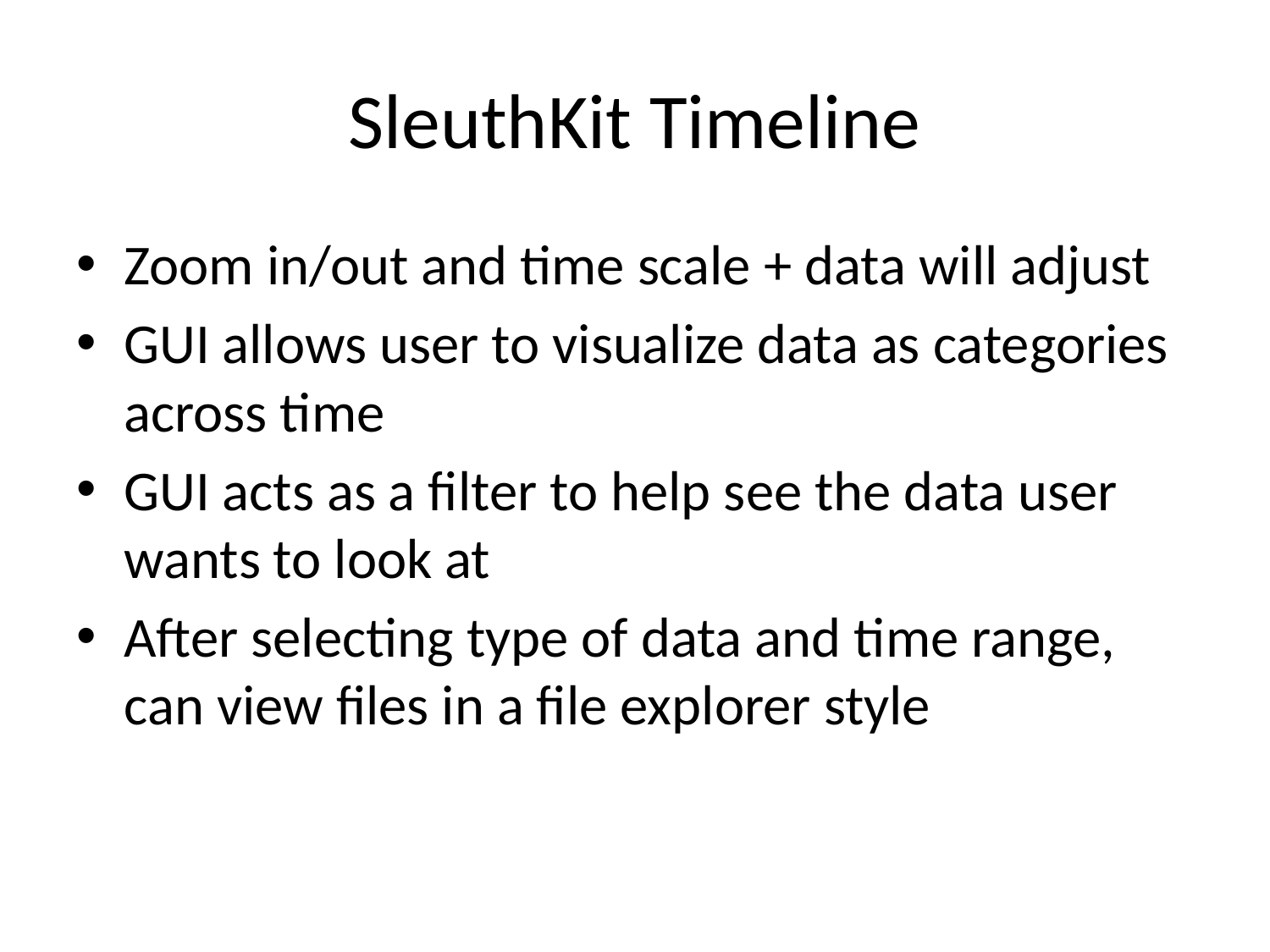

# SleuthKit Timeline
Zoom in/out and time scale + data will adjust
GUI allows user to visualize data as categories across time
GUI acts as a filter to help see the data user wants to look at
After selecting type of data and time range, can view files in a file explorer style